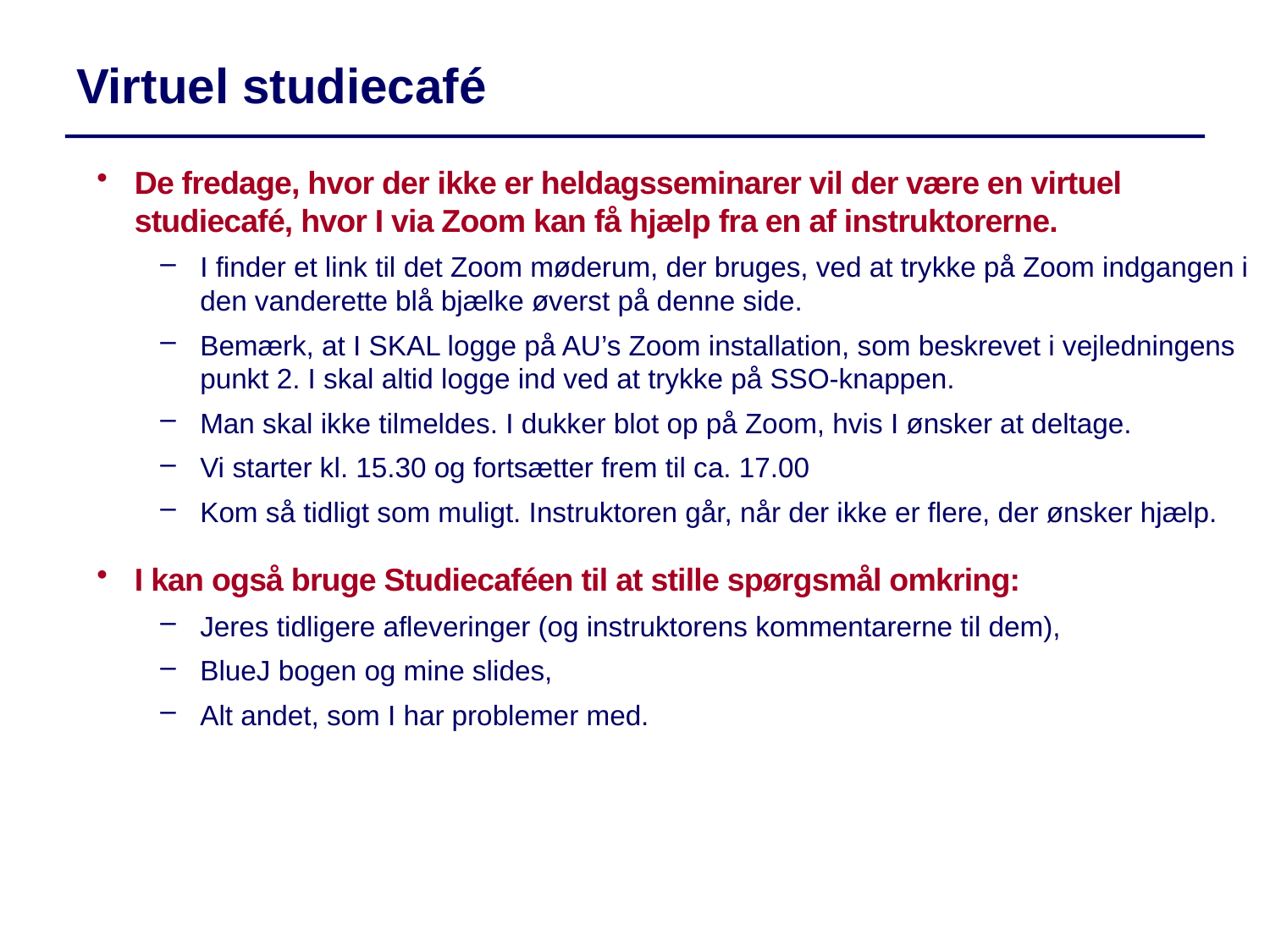

Virtuel studiecafé
De fredage, hvor der ikke er heldagsseminarer vil der være en virtuel studiecafé, hvor I via Zoom kan få hjælp fra en af instruktorerne.
I finder et link til det Zoom møderum, der bruges, ved at trykke på Zoom indgangen i den vanderette blå bjælke øverst på denne side.
Bemærk, at I SKAL logge på AU’s Zoom installation, som beskrevet i vejledningens punkt 2. I skal altid logge ind ved at trykke på SSO-knappen.
Man skal ikke tilmeldes. I dukker blot op på Zoom, hvis I ønsker at deltage.
Vi starter kl. 15.30 og fortsætter frem til ca. 17.00
Kom så tidligt som muligt. Instruktoren går, når der ikke er flere, der ønsker hjælp.
I kan også bruge Studiecaféen til at stille spørgsmål omkring:
Jeres tidligere afleveringer (og instruktorens kommentarerne til dem),
BlueJ bogen og mine slides,
Alt andet, som I har problemer med.